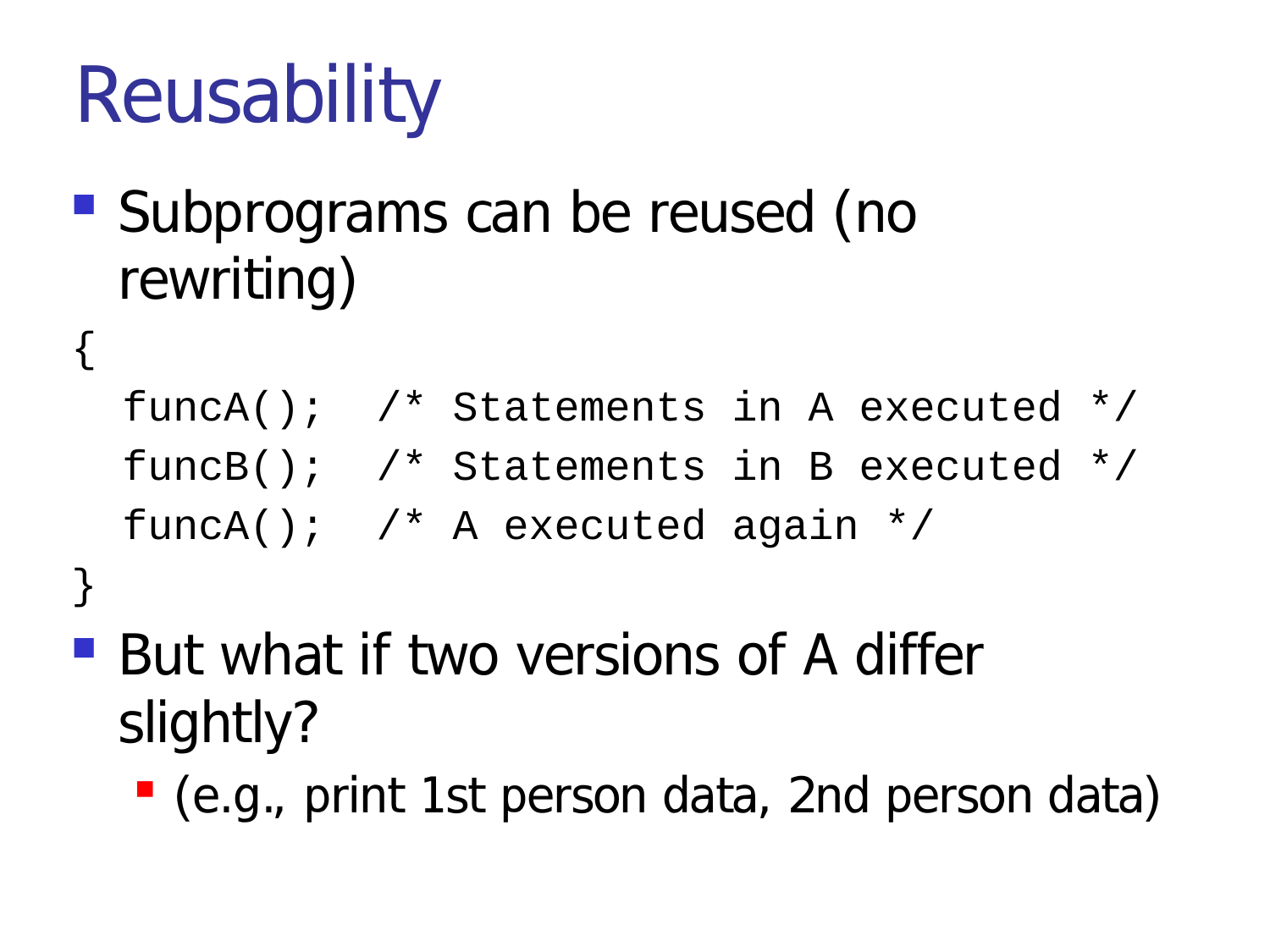

# Reusability
Subprograms can be reused (no rewriting)
{
  funcA();  /* Statements in A executed */
  funcB();  /* Statements in B executed */
  funcA();  /* A executed again */
}
But what if two versions of A differ slightly?
(e.g., print 1st person data, 2nd person data)